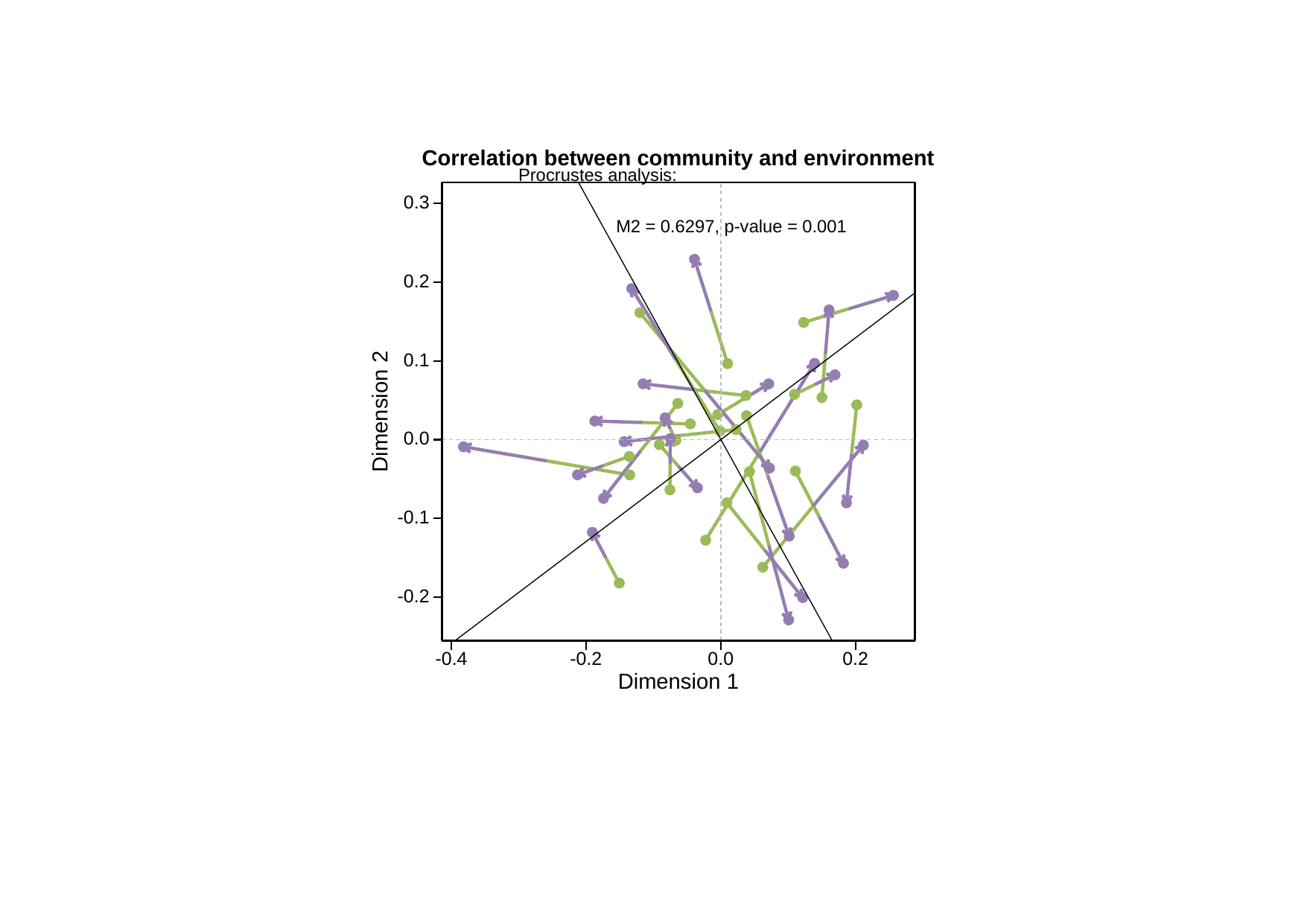

Correlation between community and environment
Procrustes analysis:

0.3

                    M2 = 0.6297, p-value = 0.001

0.2

0.1

Dimension 2

0.0

-0.1

-0.2

-0.4
-0.2
0.0
0.2
Dimension 1